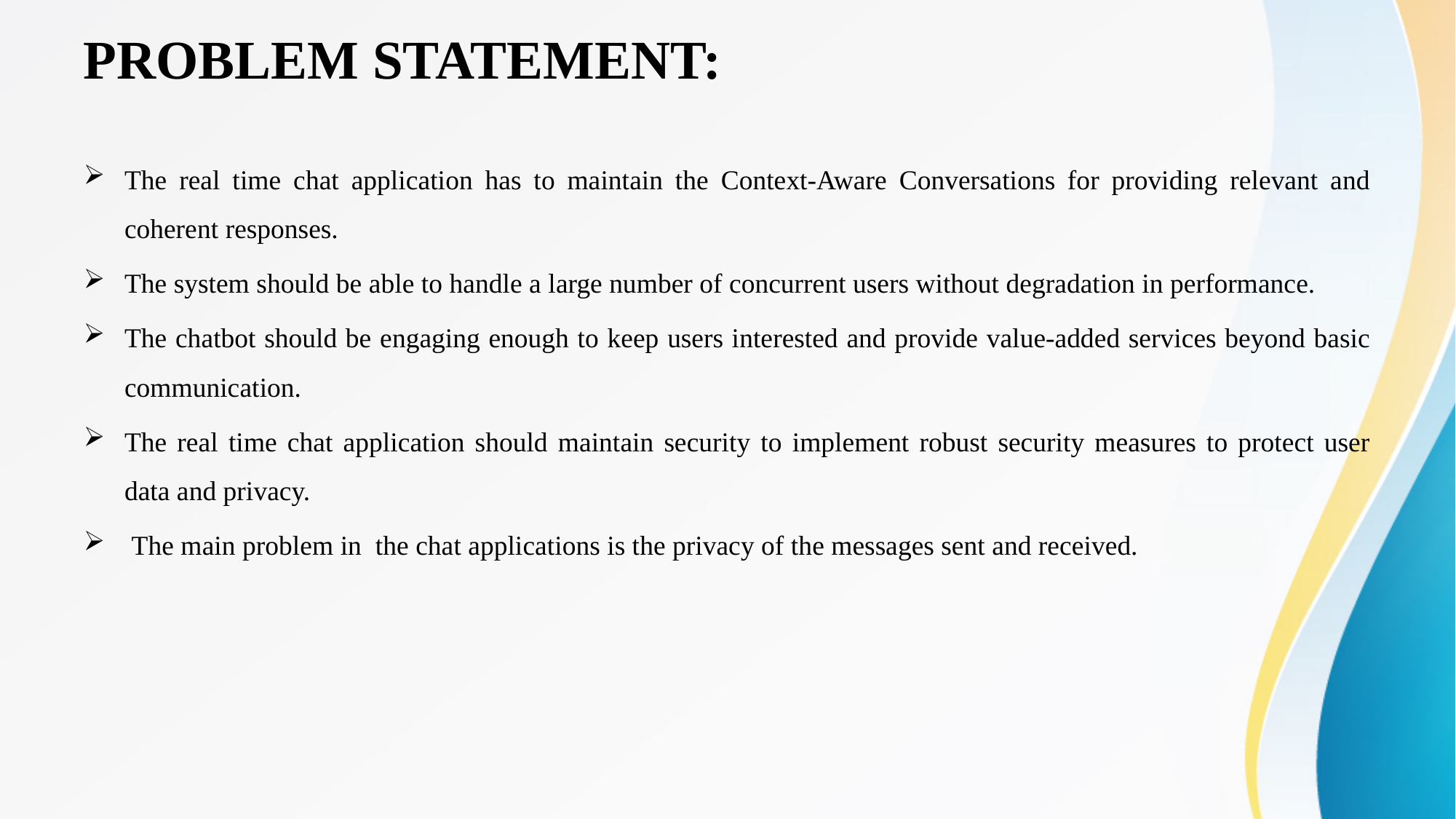

# PROBLEM STATEMENT:
The real time chat application has to maintain the Context-Aware Conversations for providing relevant and coherent responses.
The system should be able to handle a large number of concurrent users without degradation in performance.
The chatbot should be engaging enough to keep users interested and provide value-added services beyond basic communication.
The real time chat application should maintain security to implement robust security measures to protect user data and privacy.
 The main problem in  the chat applications is the privacy of the messages sent and received.